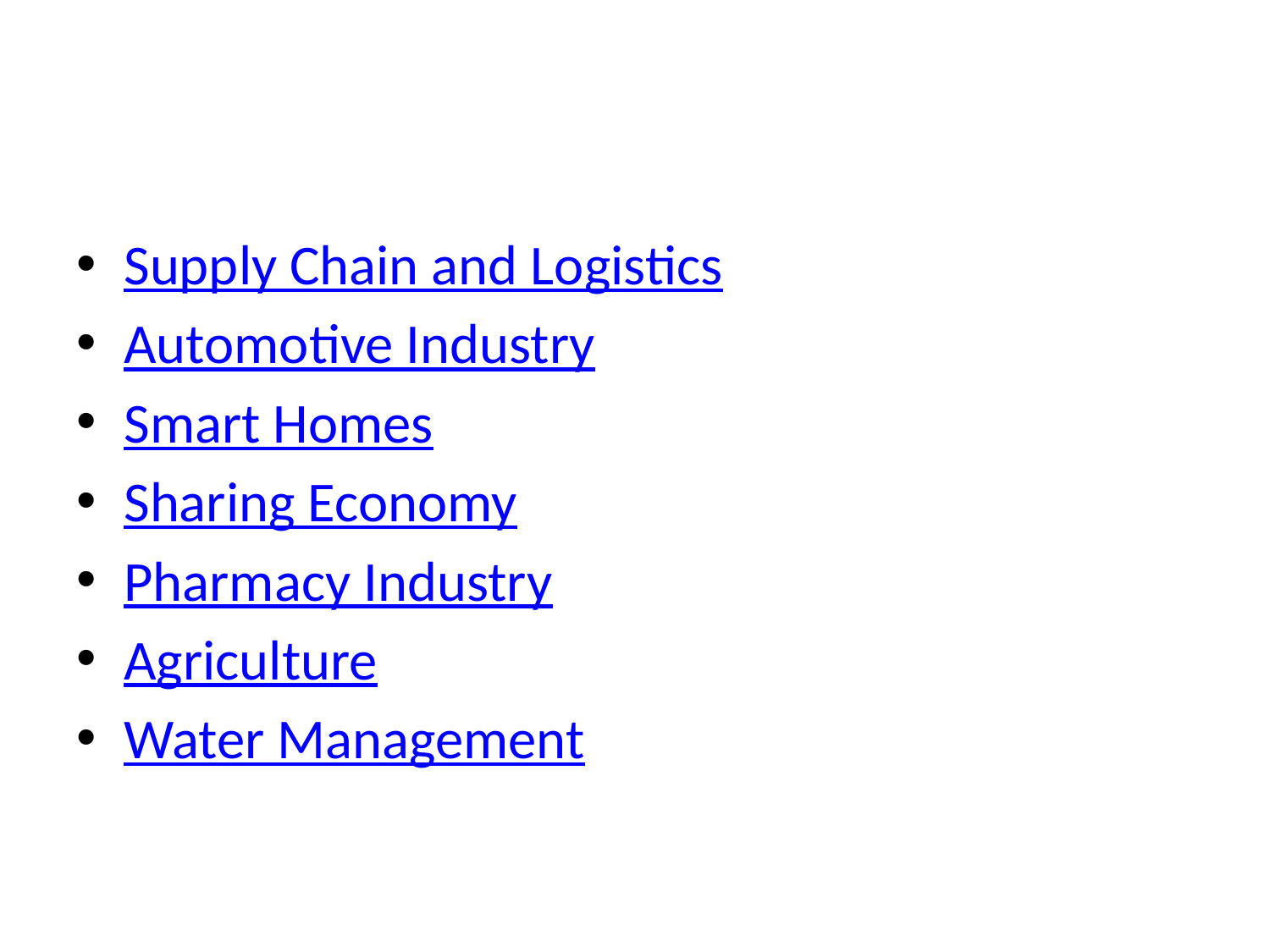

#
Supply Chain and Logistics
Automotive Industry
Smart Homes
Sharing Economy
Pharmacy Industry
Agriculture
Water Management